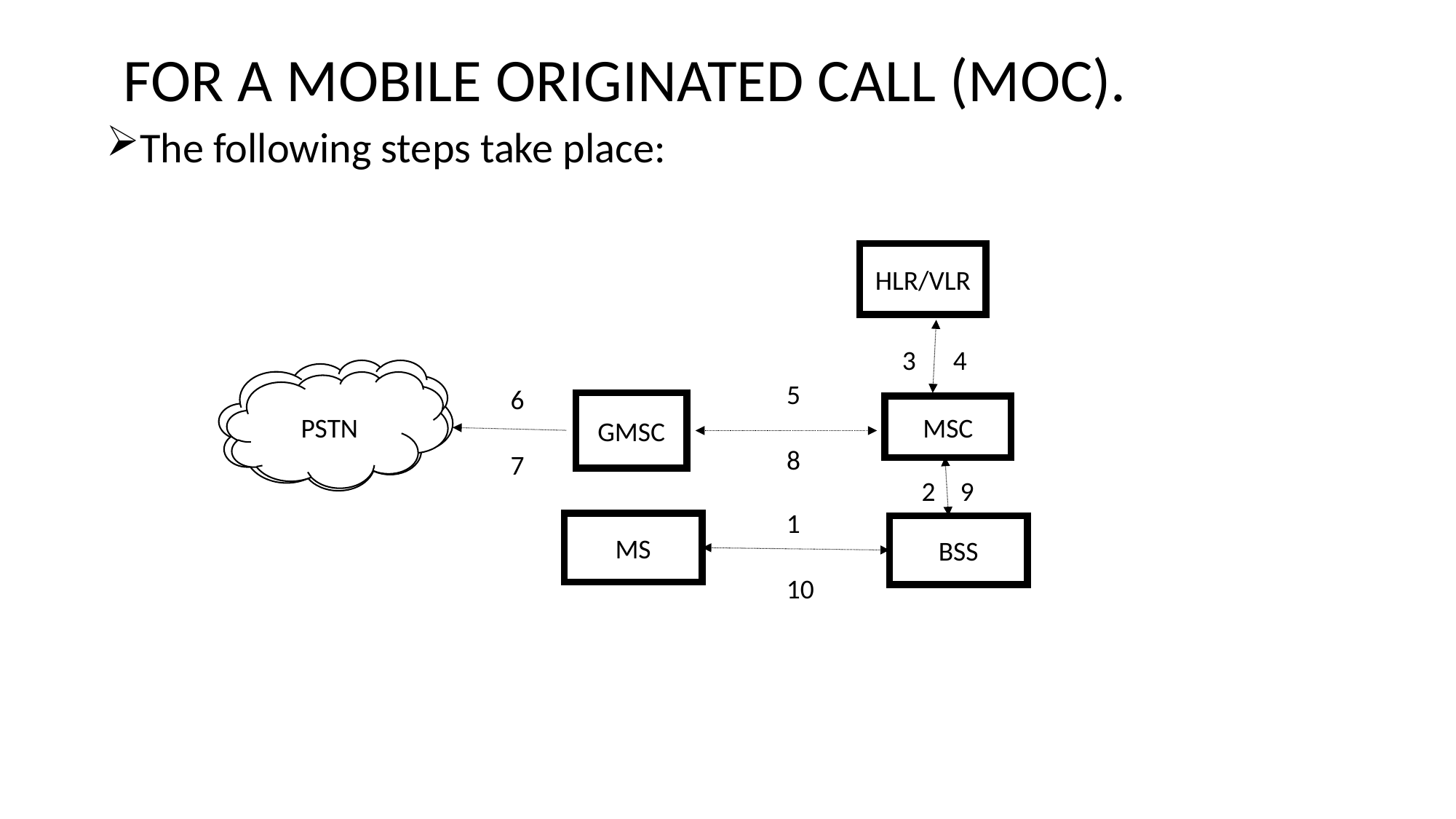

# FOR A MOBILE ORIGINATED CALL (MOC).
The following steps take place:

HLR/VLR

PSTN
GMSC
MSC
2    9
MS
BSS
VLR
3      4

6

7
5

8
MSC
1

10